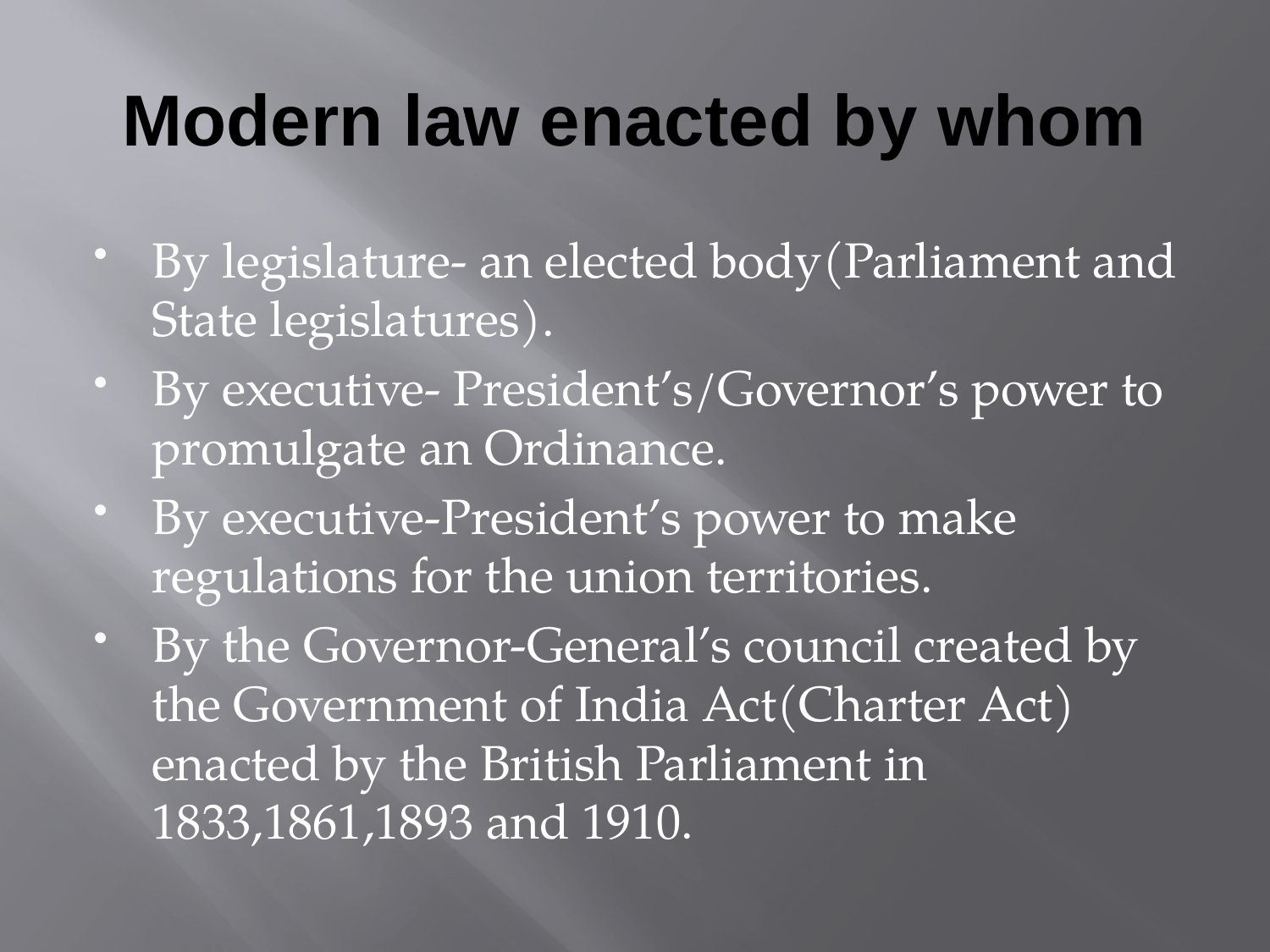

# Modern law enacted by whom
By legislature- an elected body(Parliament and State legislatures).
By executive- President’s/Governor’s power to promulgate an Ordinance.
By executive-President’s power to make regulations for the union territories.
By the Governor-General’s council created by the Government of India Act(Charter Act) enacted by the British Parliament in 1833,1861,1893 and 1910.